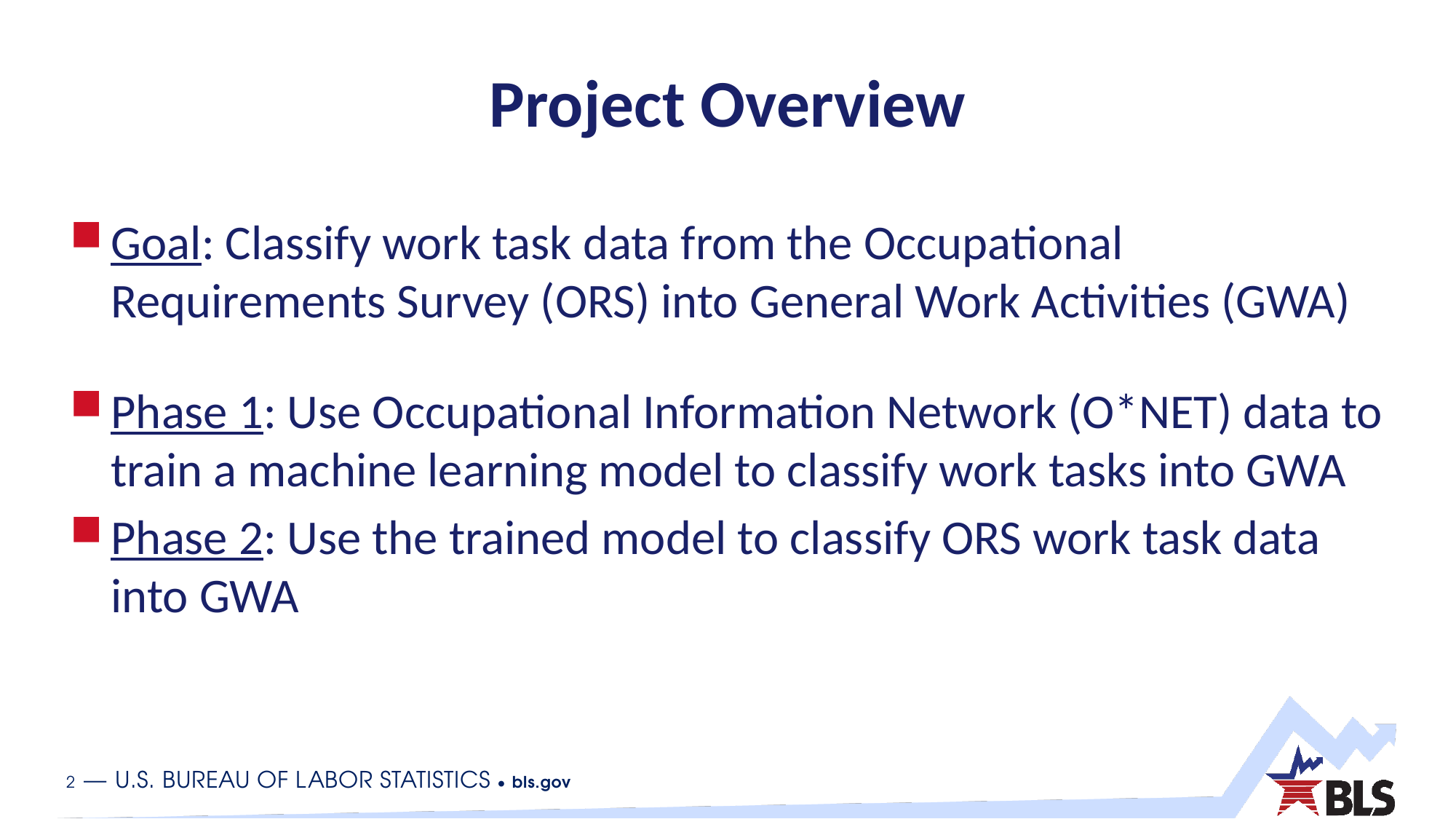

# Project Overview
Goal: Classify work task data from the Occupational Requirements Survey (ORS) into General Work Activities (GWA)

Phase 1: Use Occupational Information Network (O*NET) data to train a machine learning model to classify work tasks into GWA
Phase 2: Use the trained model to classify ORS work task data into GWA